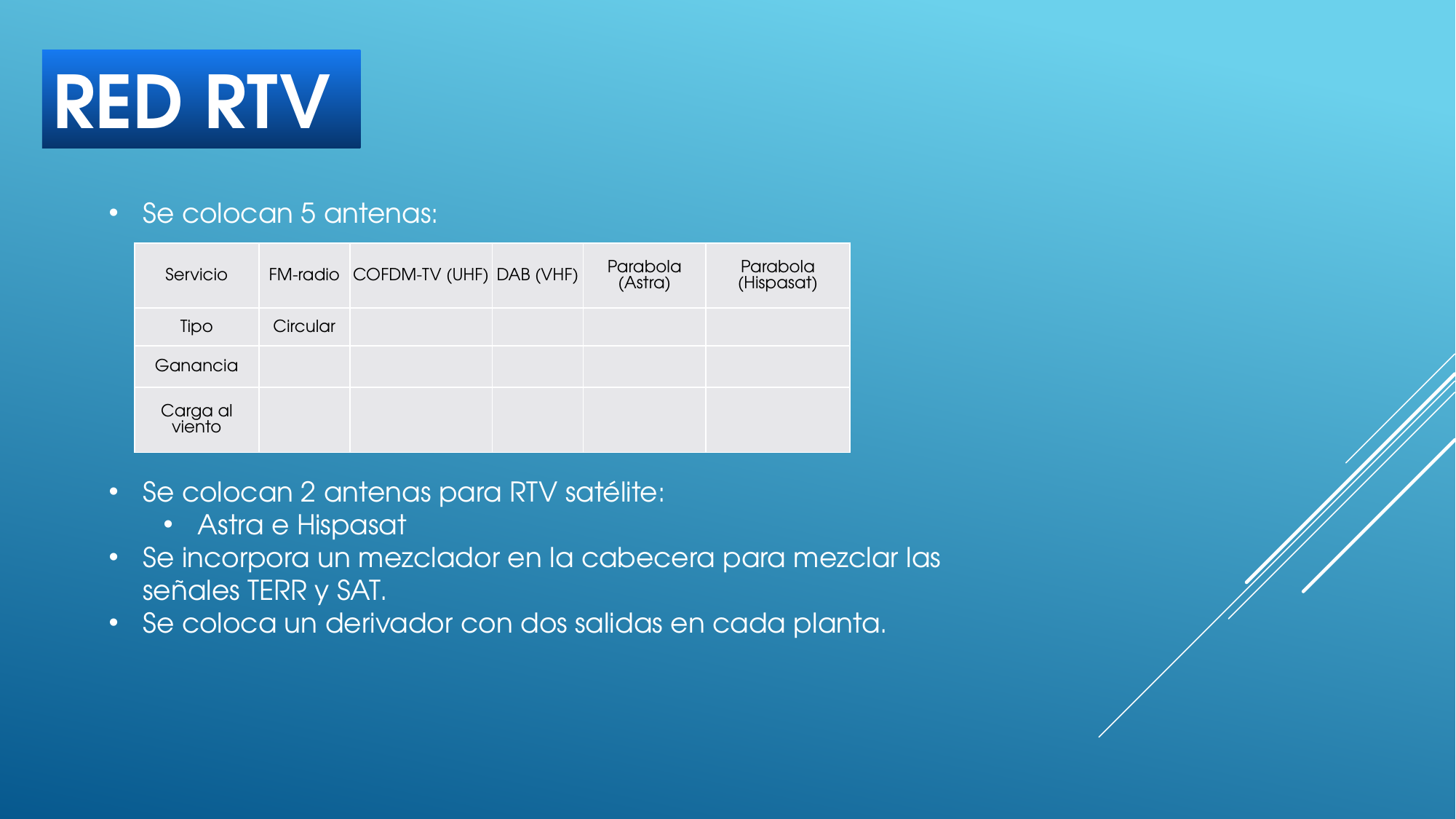

RED RTV
Se colocan 5 antenas:
| Servicio | FM-radio | COFDM-TV (UHF) | DAB (VHF) | Parabola (Astra) | Parabola (Hispasat) |
| --- | --- | --- | --- | --- | --- |
| Tipo | Circular |  |  |  |  |
| Ganancia |  |  |  |  |  |
| Carga al viento |  |  |  |  |  |
Se colocan 2 antenas para RTV satélite:
Astra e Hispasat
Se incorpora un mezclador en la cabecera para mezclar las señales TERR y SAT.
Se coloca un derivador con dos salidas en cada planta.